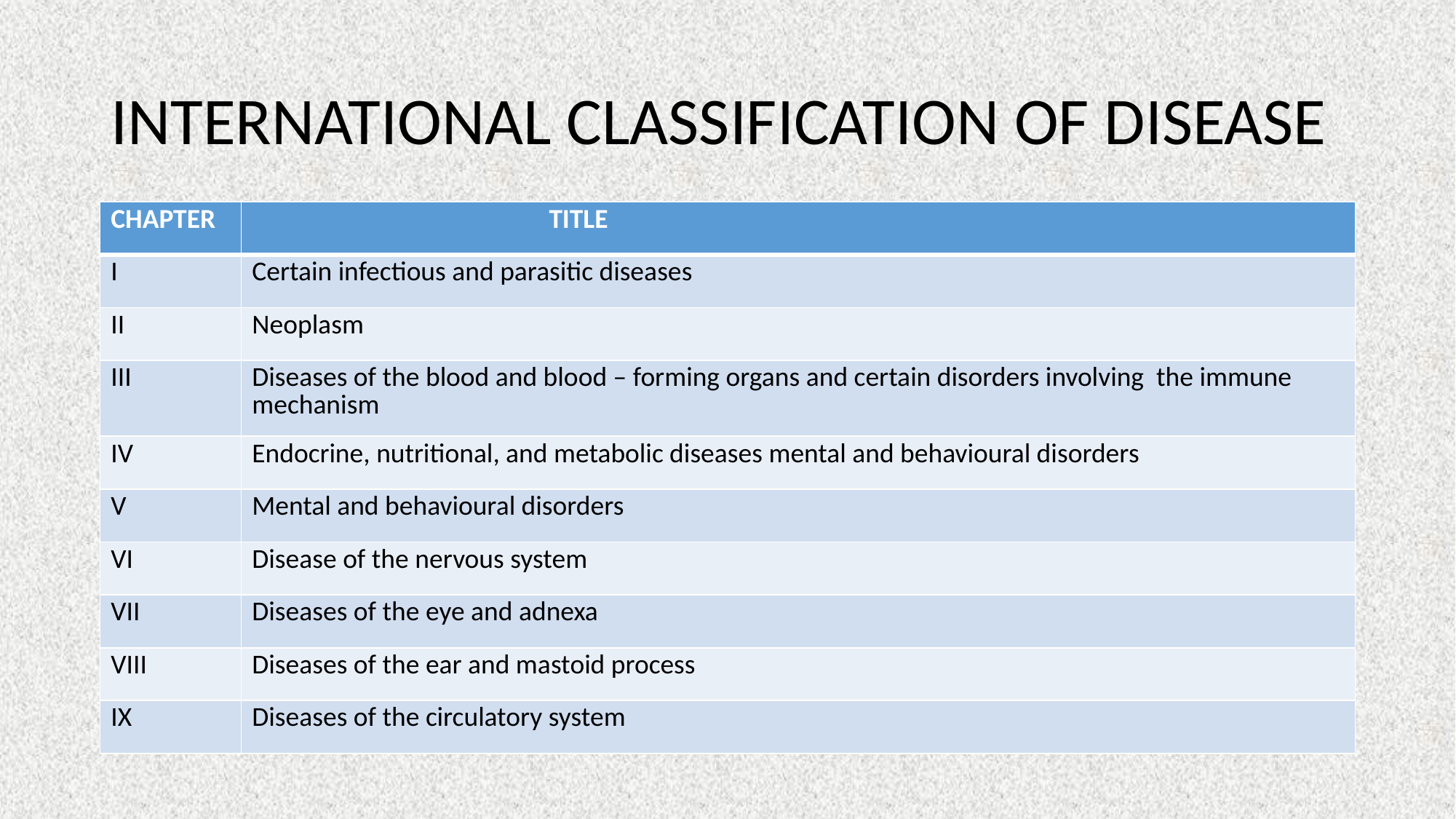

# INTERNATIONAL CLASSIFICATION OF DISEASE
| CHAPTER | TITLE |
| --- | --- |
| I | Certain infectious and parasitic diseases |
| II | Neoplasm |
| III | Diseases of the blood and blood – forming organs and certain disorders involving the immune mechanism |
| IV | Endocrine, nutritional, and metabolic diseases mental and behavioural disorders |
| V | Mental and behavioural disorders |
| VI | Disease of the nervous system |
| VII | Diseases of the eye and adnexa |
| VIII | Diseases of the ear and mastoid process |
| IX | Diseases of the circulatory system |